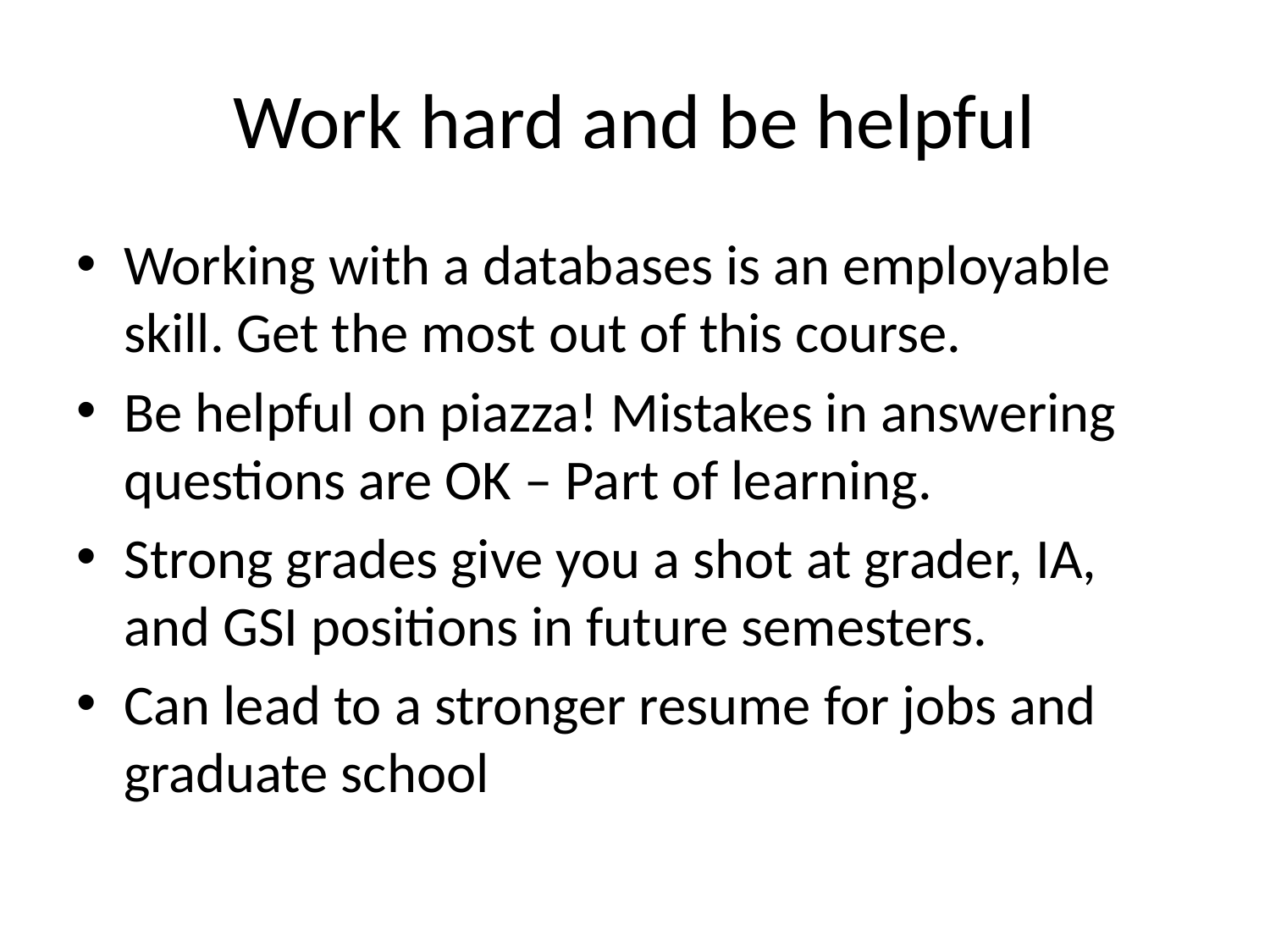

# Work hard and be helpful
Working with a databases is an employable skill. Get the most out of this course.
Be helpful on piazza! Mistakes in answering questions are OK – Part of learning.
Strong grades give you a shot at grader, IA, and GSI positions in future semesters.
Can lead to a stronger resume for jobs and graduate school